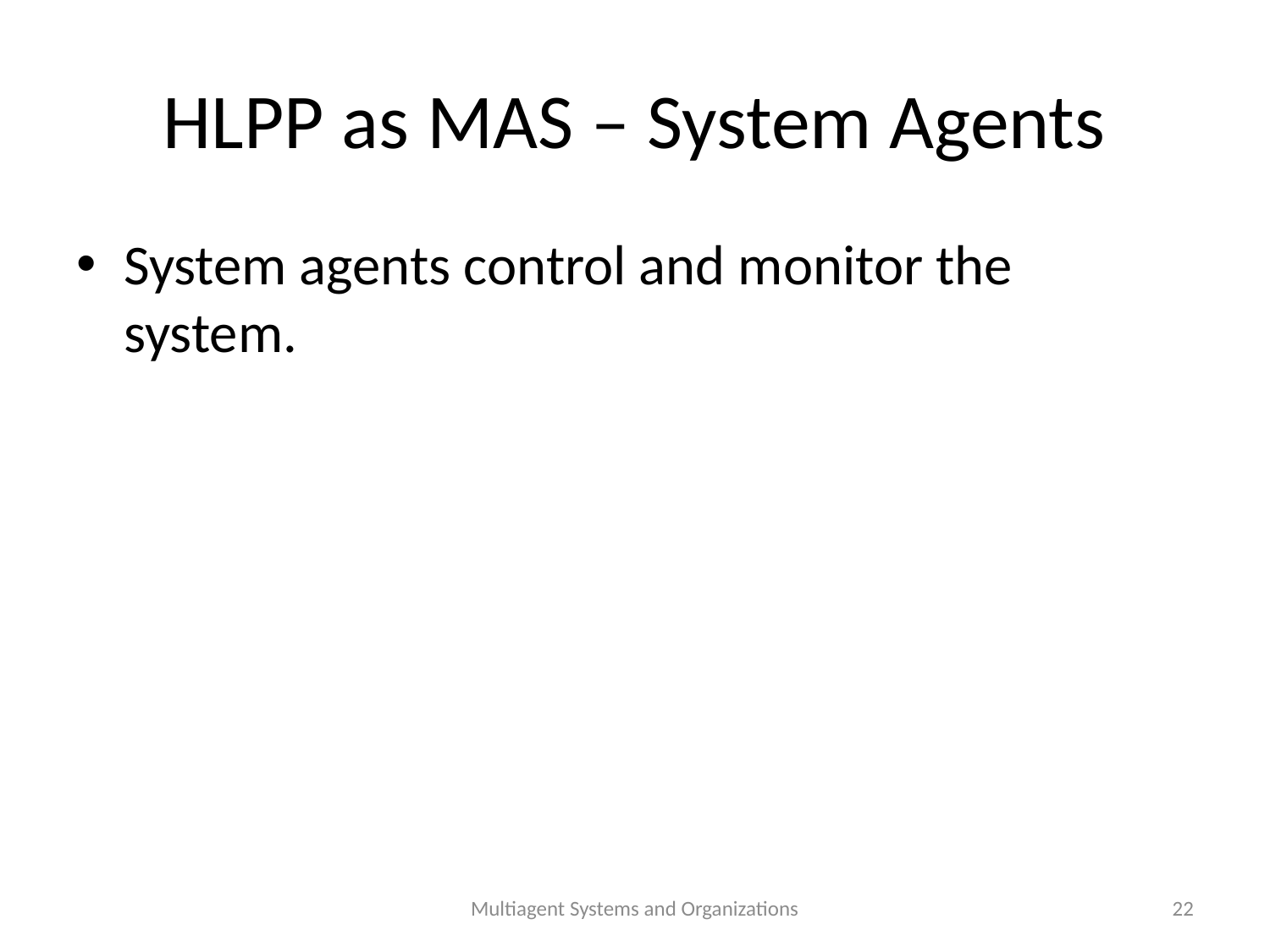

# HLPP as MAS – System Agents
System agents control and monitor the system.
Multiagent Systems and Organizations
22